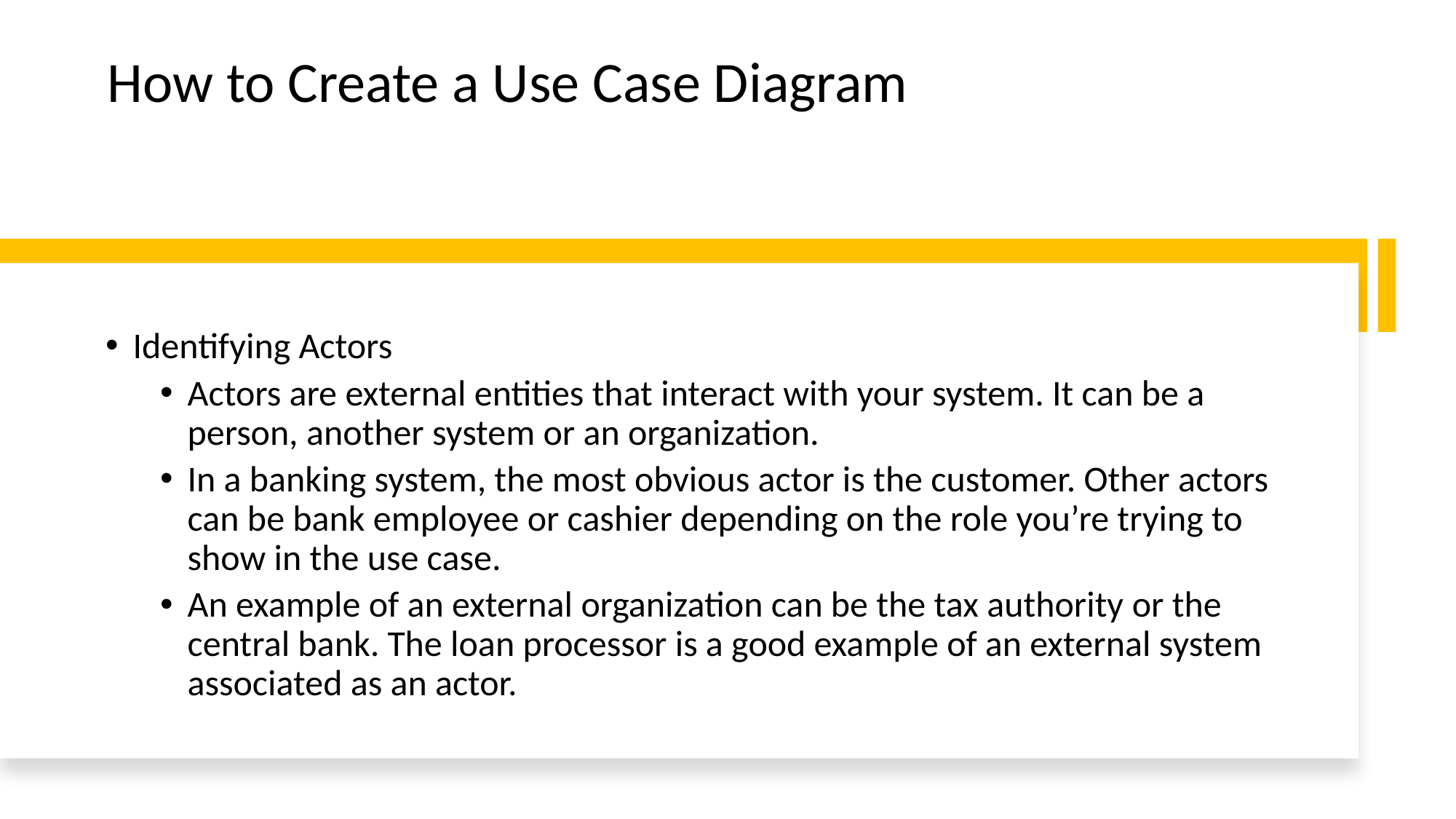

# How to Create a Use Case Diagram

Identifying Actors
Actors are external entities that interact with your system. It can be a person, another system or an organization.
In a banking system, the most obvious actor is the customer. Other actors can be bank employee or cashier depending on the role you’re trying to show in the use case.
An example of an external organization can be the tax authority or the central bank. The loan processor is a good example of an external system associated as an actor.